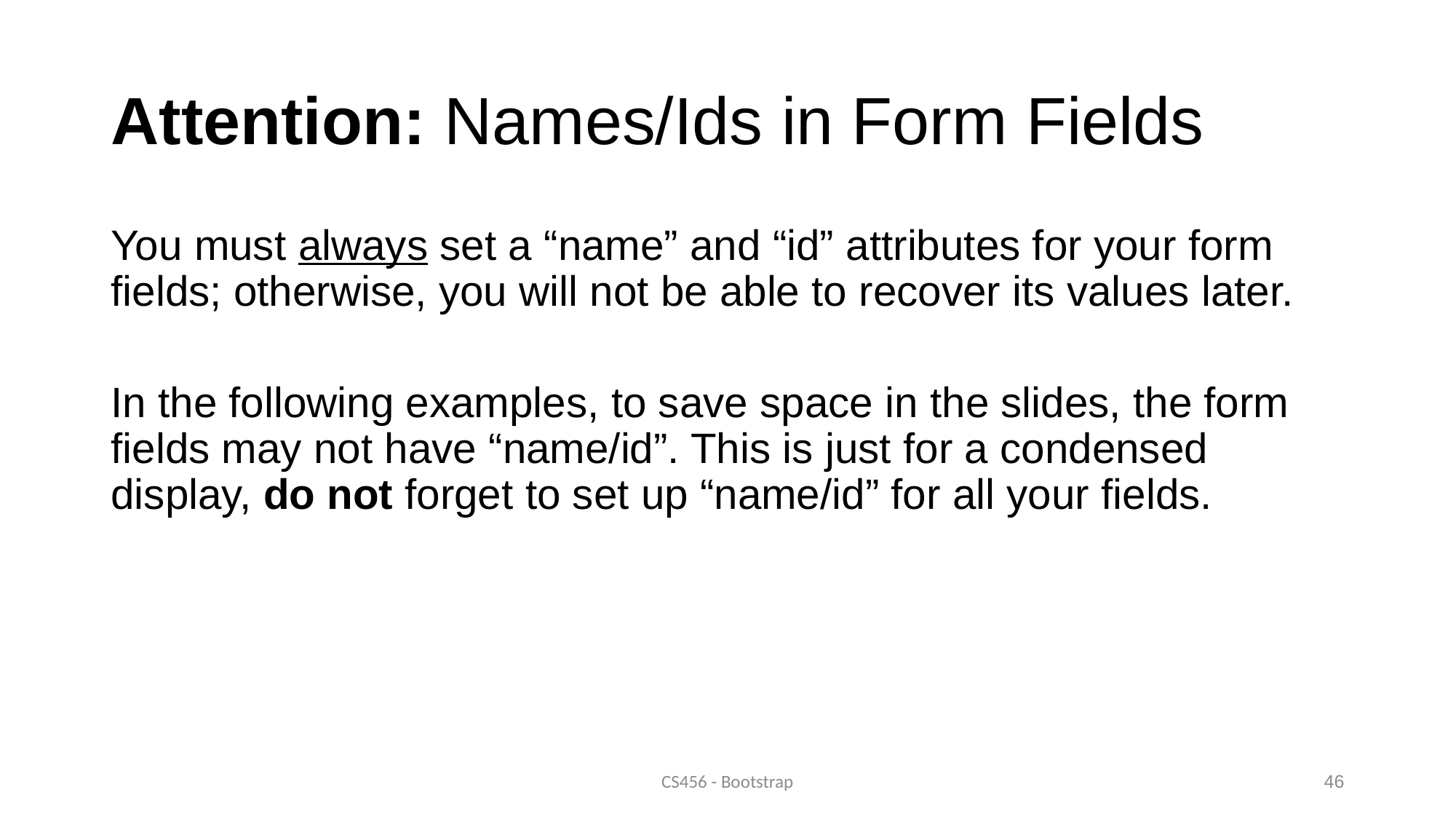

# Attention: Names/Ids in Form Fields
You must always set a “name” and “id” attributes for your form fields; otherwise, you will not be able to recover its values later.

In the following examples, to save space in the slides, the form fields may not have “name/id”. This is just for a condensed display, do not forget to set up “name/id” for all your fields.
CS456 - Bootstrap
46